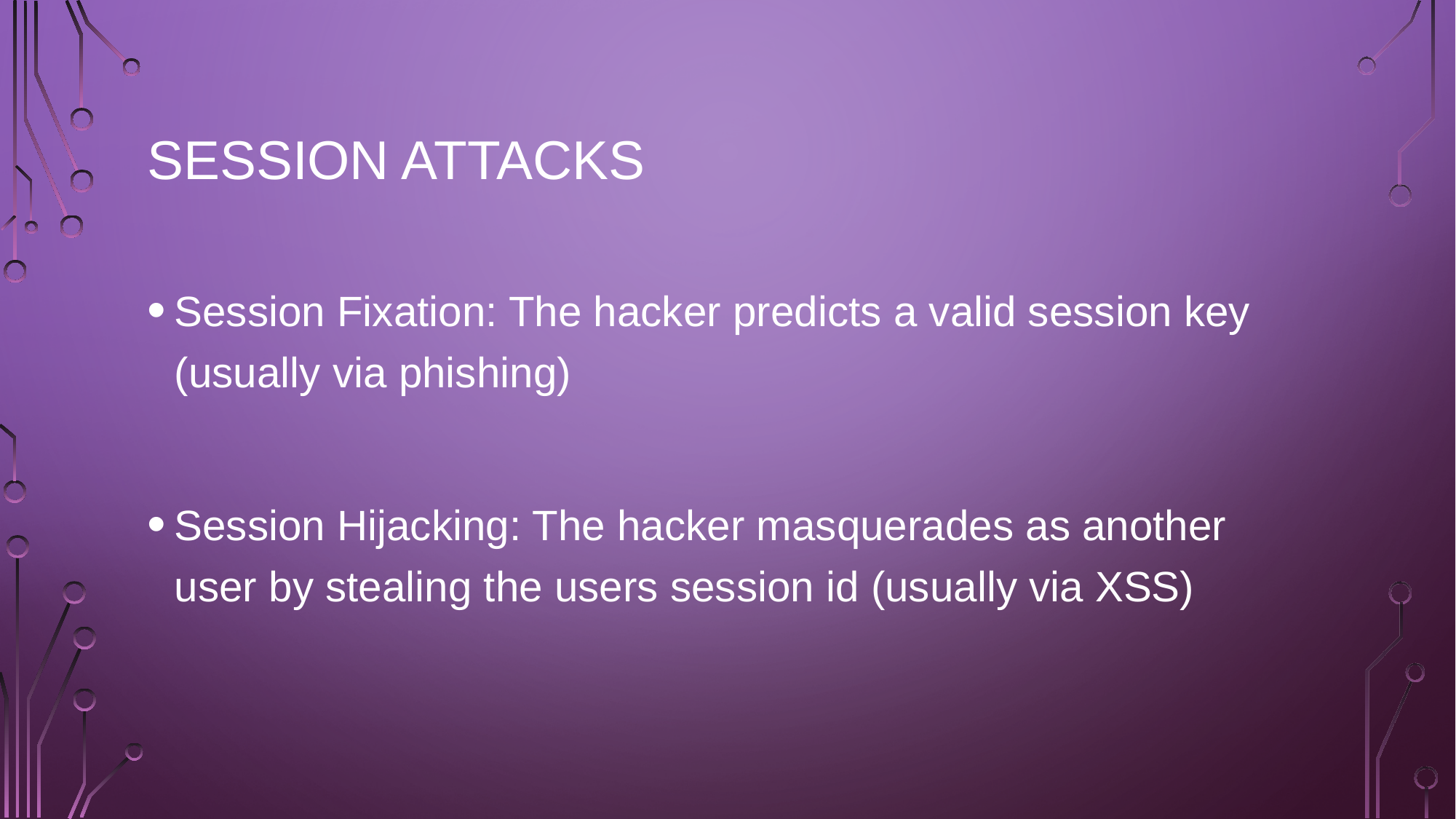

# Session Attacks
Session Fixation: The hacker predicts a valid session key (usually via phishing)

Session Hijacking: The hacker masquerades as another user by stealing the users session id (usually via XSS)